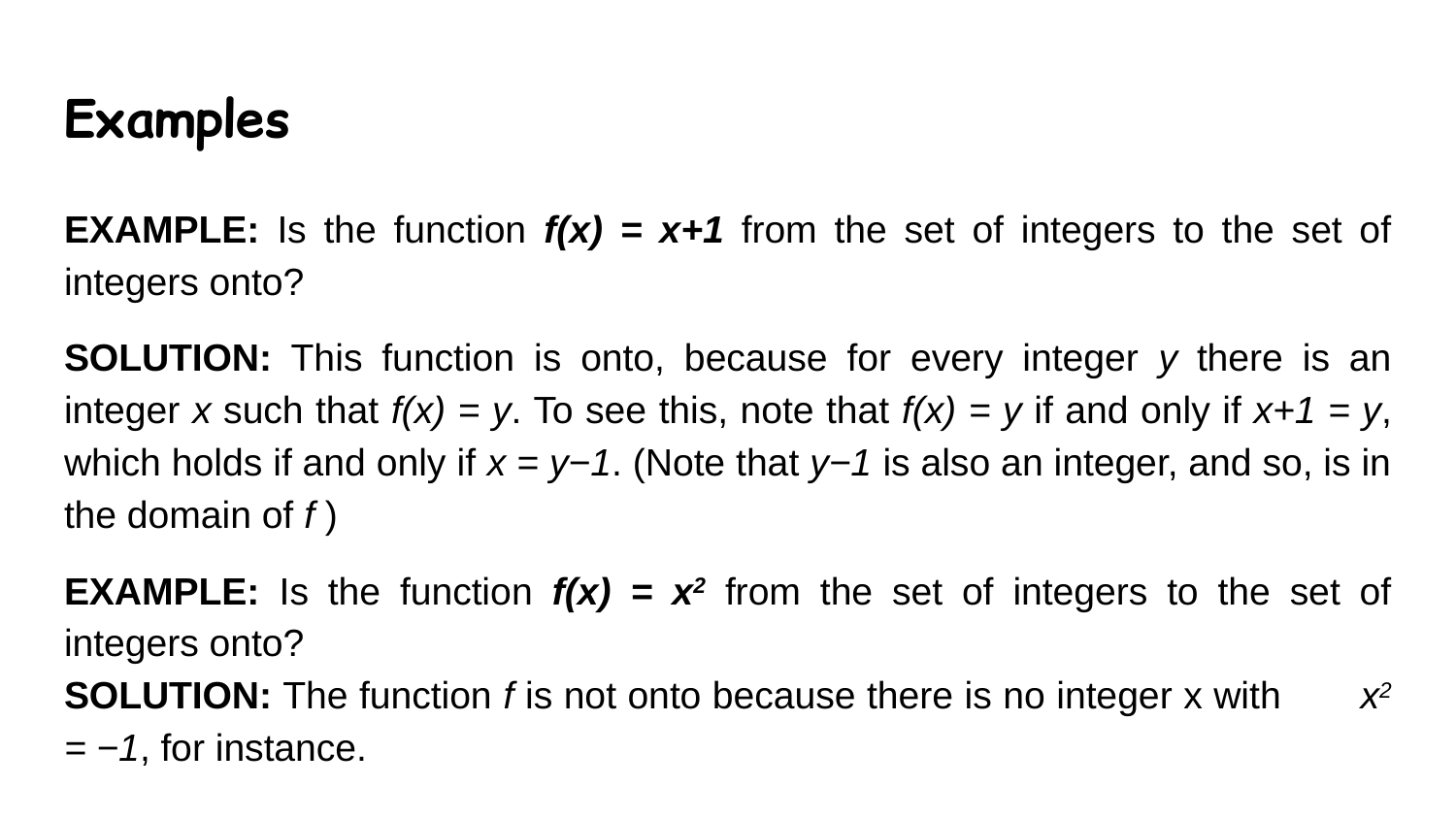

# Examples
EXAMPLE: Is the function f(x) = x+1 from the set of integers to the set of integers onto?
SOLUTION: This function is onto, because for every integer y there is an integer x such that f(x) = y. To see this, note that f(x) = y if and only if x+1 = y, which holds if and only if x = y−1. (Note that y−1 is also an integer, and so, is in the domain of f )
EXAMPLE: Is the function f(x) = x2 from the set of integers to the set of integers onto?
SOLUTION: The function f is not onto because there is no integer x with       x2 = −1, for instance.